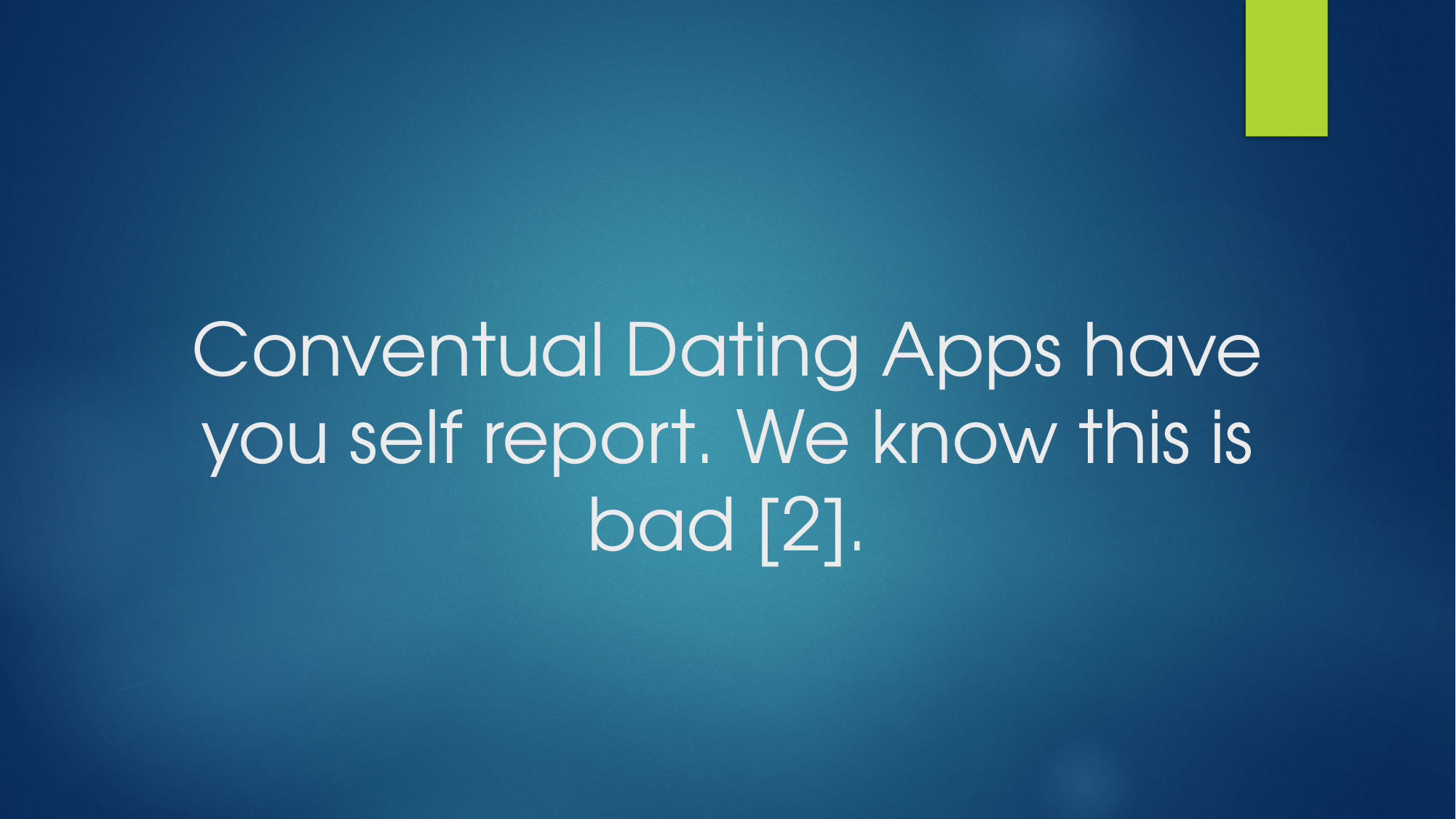

# Conventual Dating Apps have you self report. We know this is bad [2].